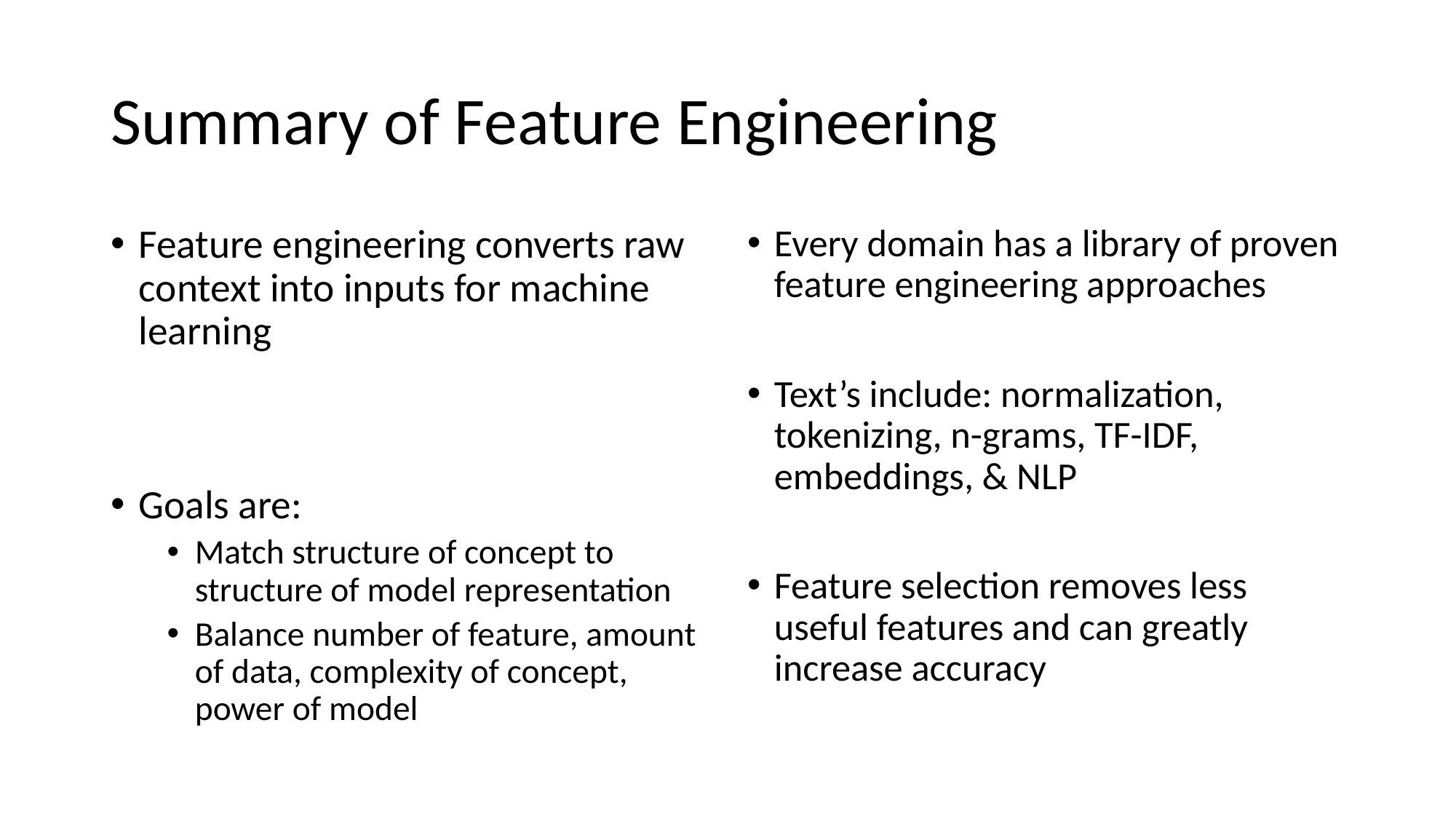

# Summary of Feature Engineering
Feature engineering converts raw context into inputs for machine learning

Goals are:
Match structure of concept to structure of model representation
Balance number of feature, amount of data, complexity of concept, power of model
Every domain has a library of proven feature engineering approaches

Text’s include: normalization, tokenizing, n-grams, TF-IDF,  embeddings, & NLP

Feature selection removes less useful features and can greatly increase accuracy